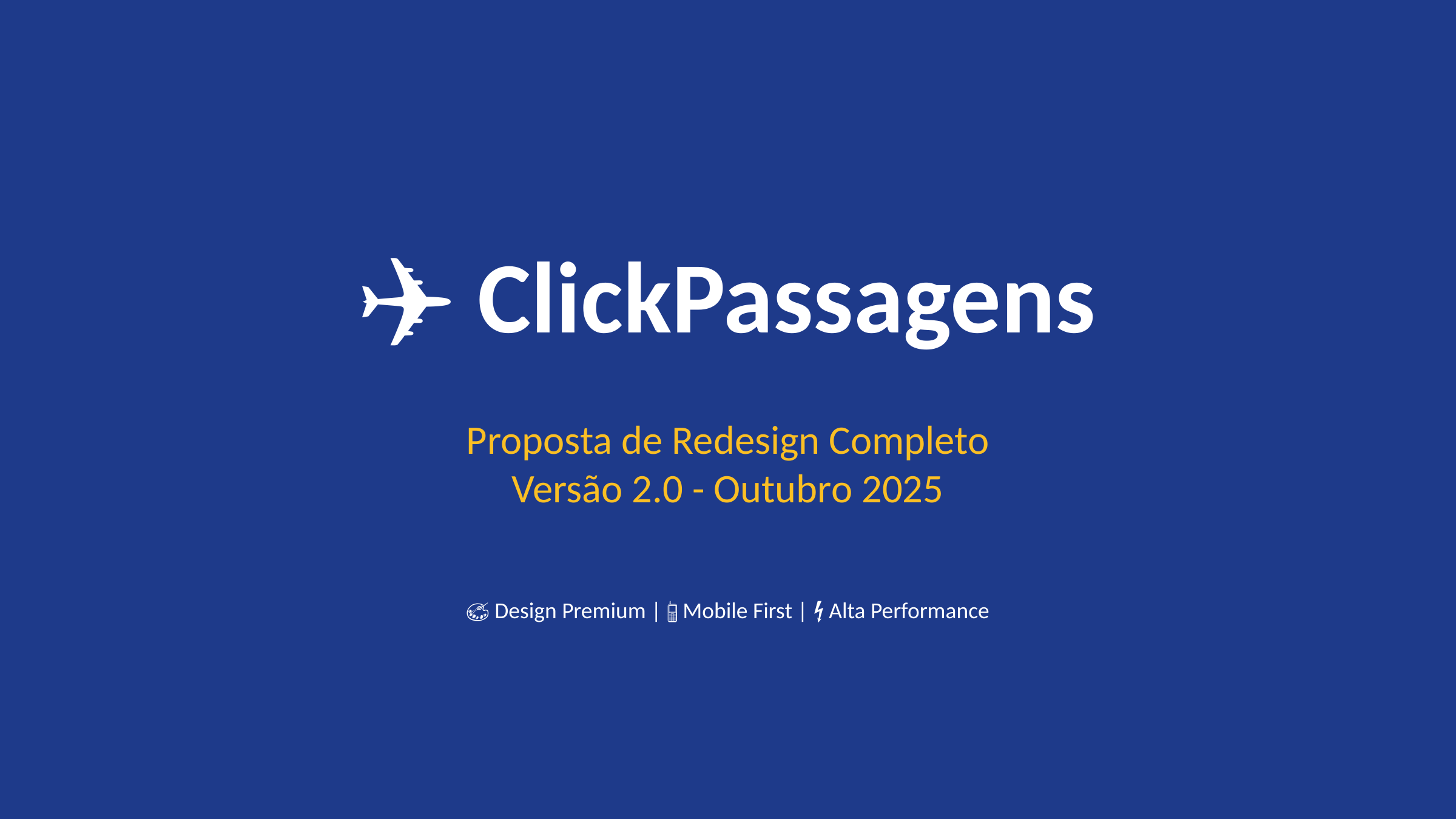

✈️ ClickPassagens
Proposta de Redesign Completo
Versão 2.0 - Outubro 2025
🎨 Design Premium | 📱 Mobile First | ⚡ Alta Performance